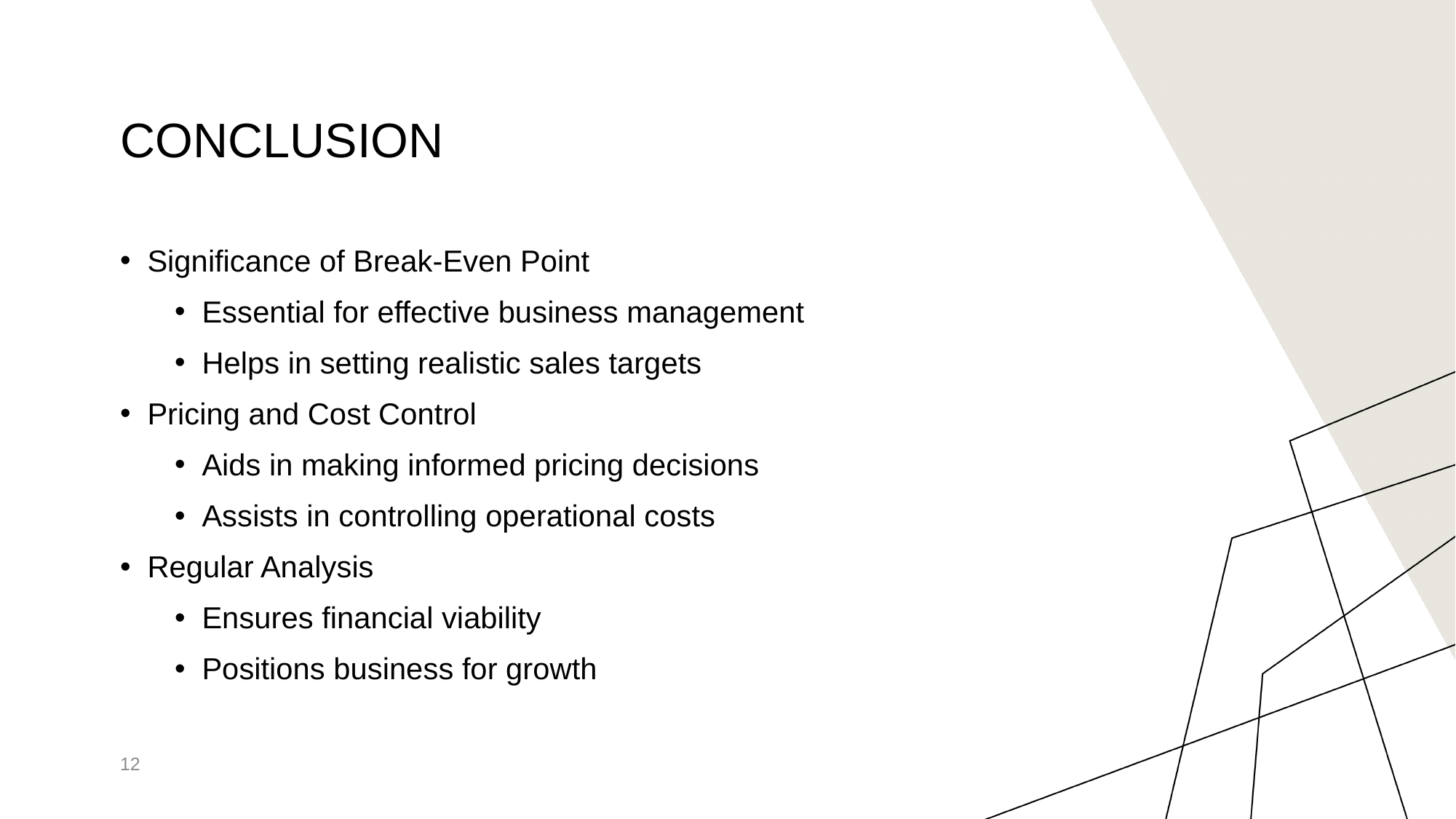

# Conclusion
Significance of Break-Even Point
Essential for effective business management
Helps in setting realistic sales targets
Pricing and Cost Control
Aids in making informed pricing decisions
Assists in controlling operational costs
Regular Analysis
Ensures financial viability
Positions business for growth
12